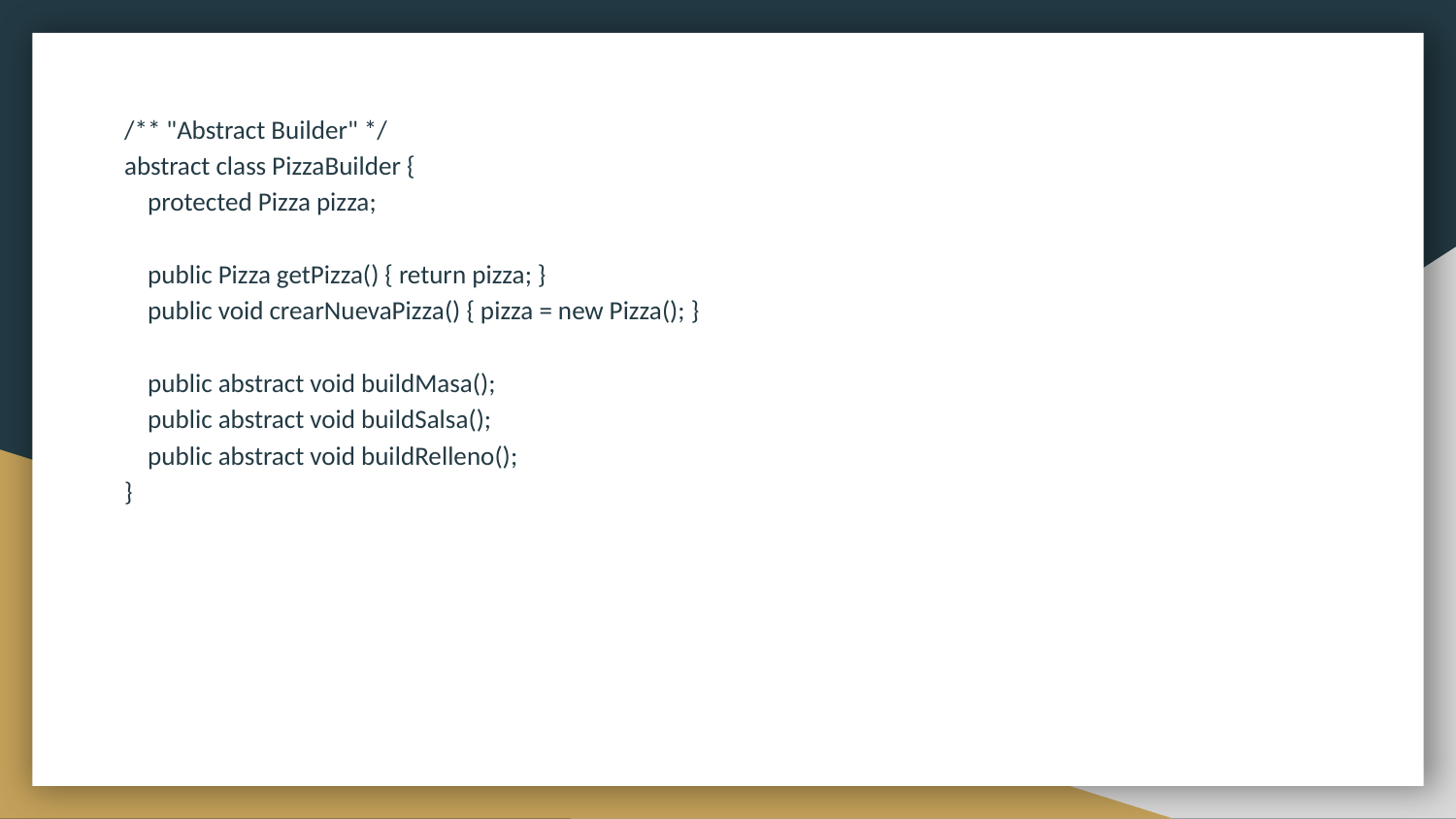

/** "Abstract Builder" */
abstract class PizzaBuilder {
    protected Pizza pizza;
    public Pizza getPizza() { return pizza; }
    public void crearNuevaPizza() { pizza = new Pizza(); }
    public abstract void buildMasa();
    public abstract void buildSalsa();
    public abstract void buildRelleno();
}